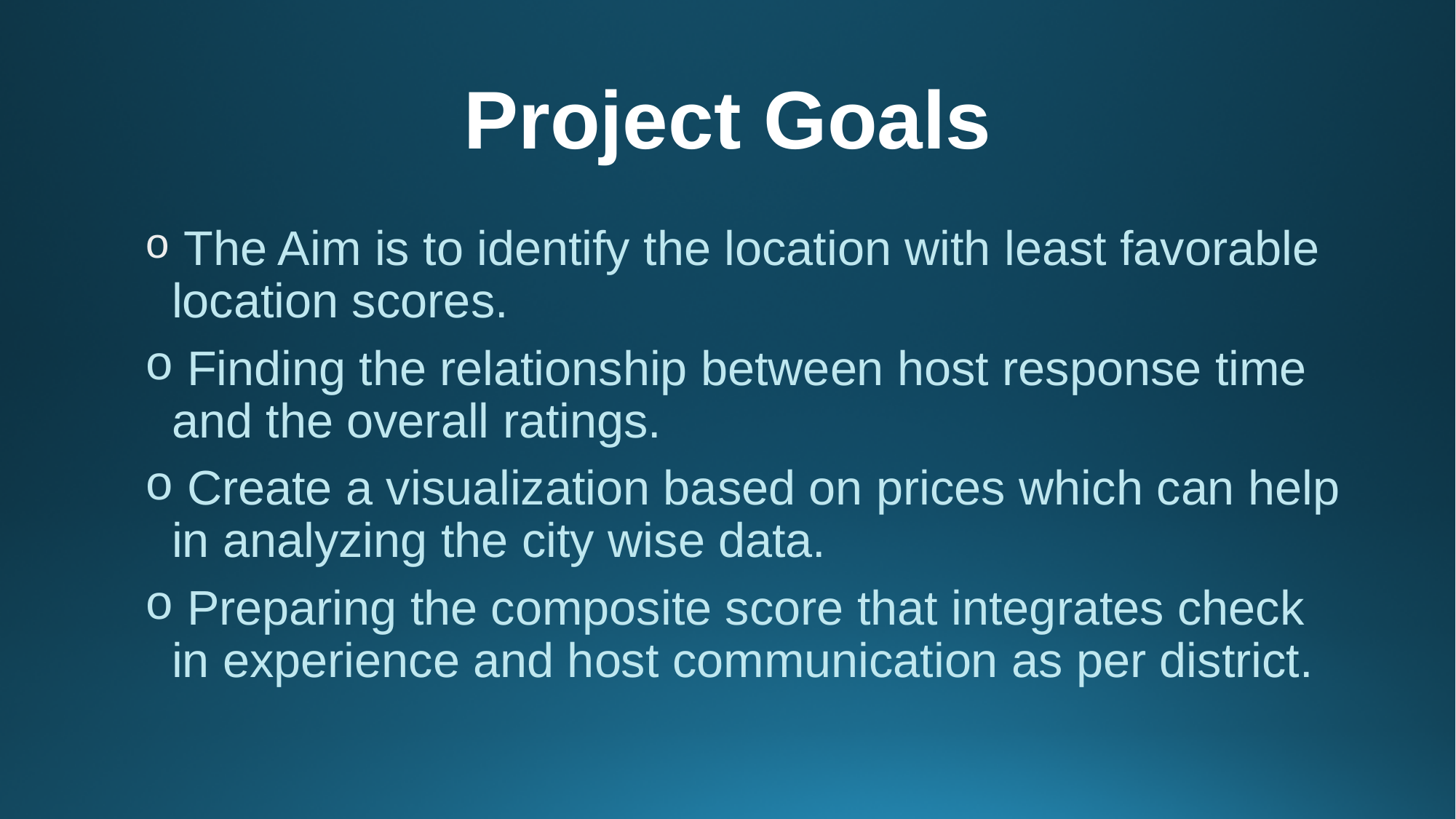

# Project Goals
 The Aim is to identify the location with least favorable location scores.
 Finding the relationship between host response time and the overall ratings.
 Create a visualization based on prices which can help in analyzing the city wise data.
 Preparing the composite score that integrates check in experience and host communication as per district.